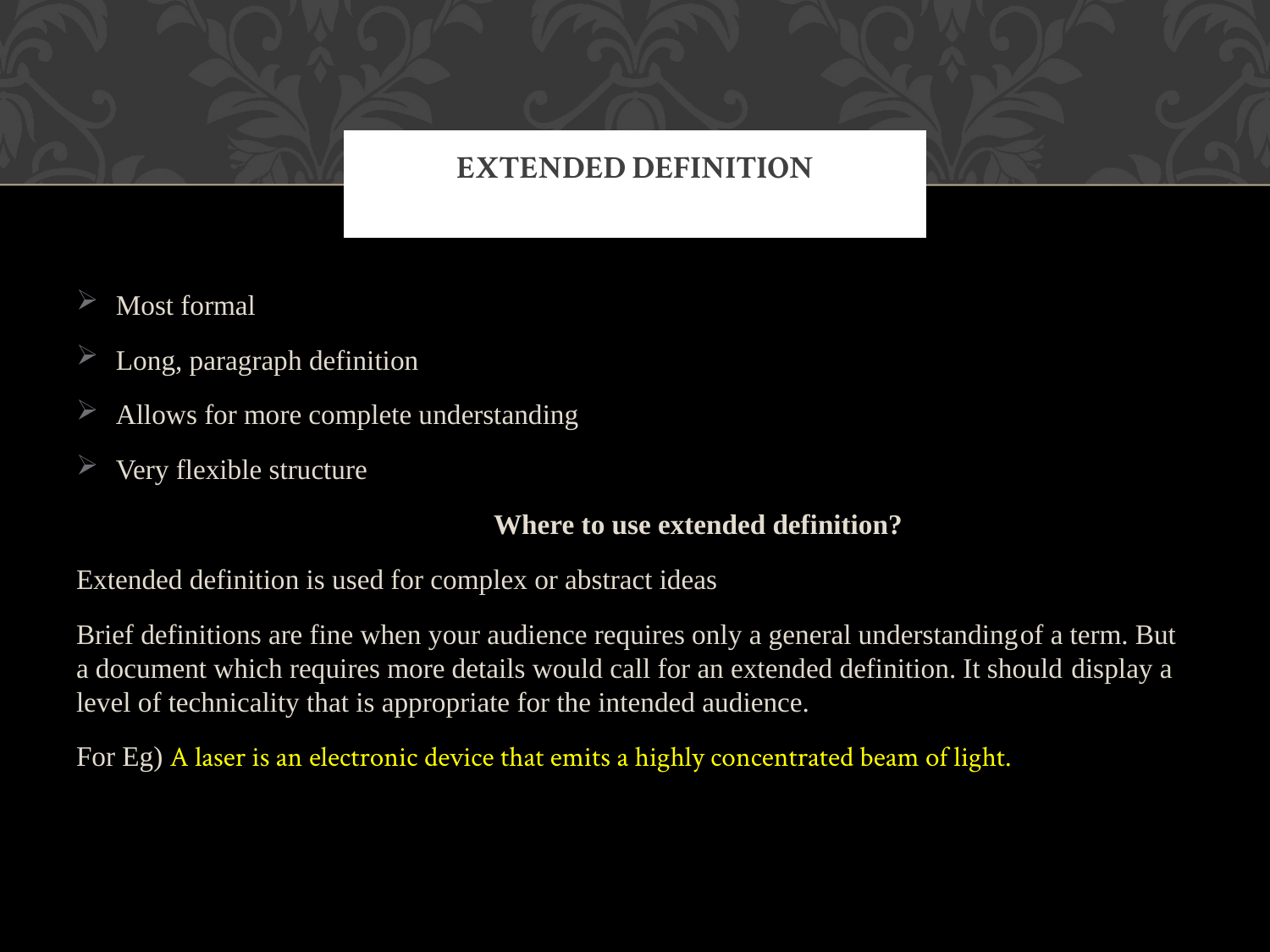

# Extended Definition
Most formal
Long, paragraph definition
Allows for more complete understanding
Very flexible structure
	Where to use extended definition?
Extended definition is used for complex or abstract ideas
Brief definitions are fine when your audience requires only a general understandingof a term. But a document which requires more details would call for an extended definition. It should display a level of technicality that is appropriate for the intended audience.
For Eg) A laser is an electronic device that emits a highly concentrated beam of light.